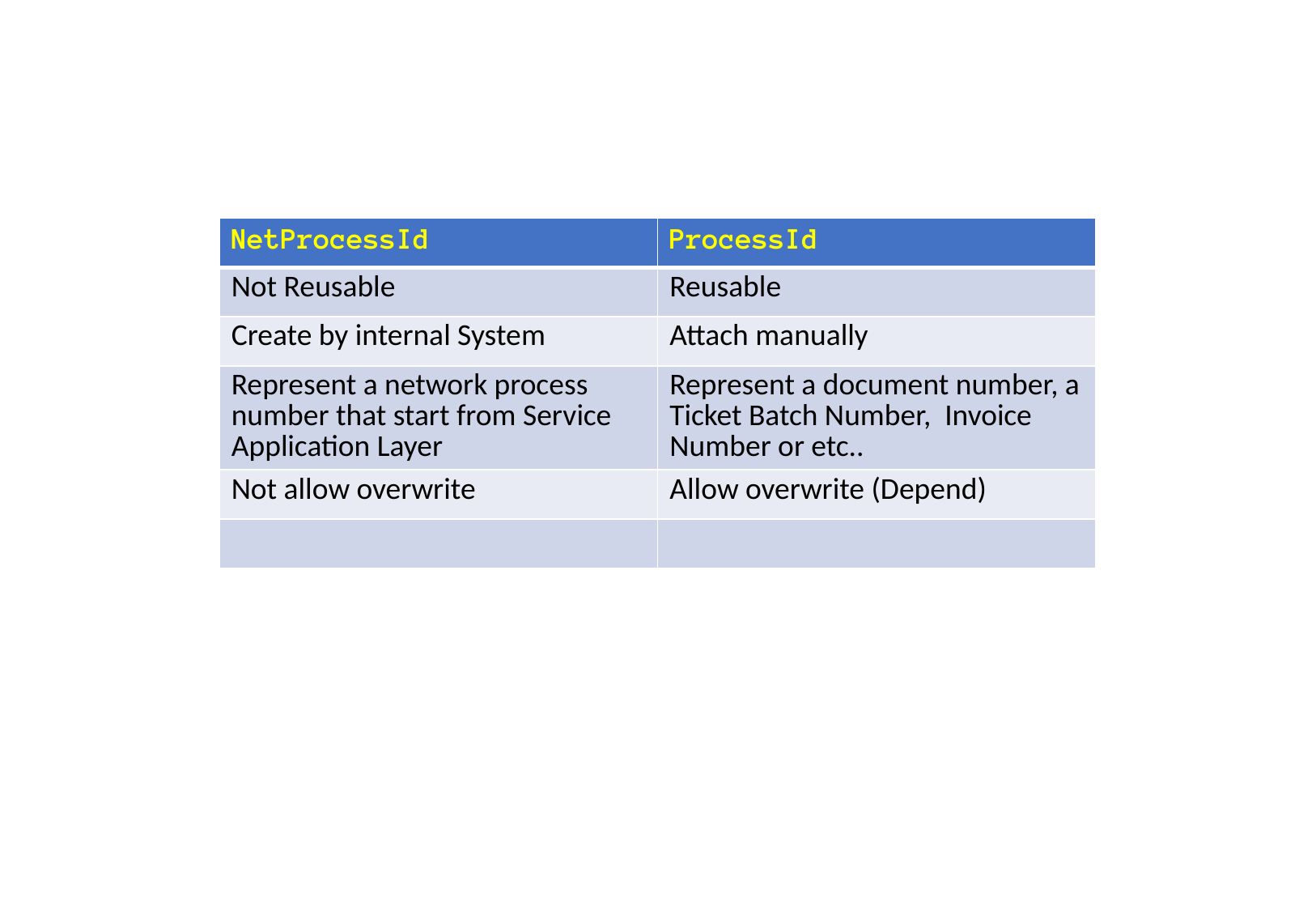

| NetProcessId | ProcessId |
| --- | --- |
| Not Reusable | Reusable |
| Create by internal System | Attach manually |
| Represent a network process number that start from Service Application Layer | Represent a document number, a Ticket Batch Number, Invoice Number or etc.. |
| Not allow overwrite | Allow overwrite (Depend) |
|  |  |